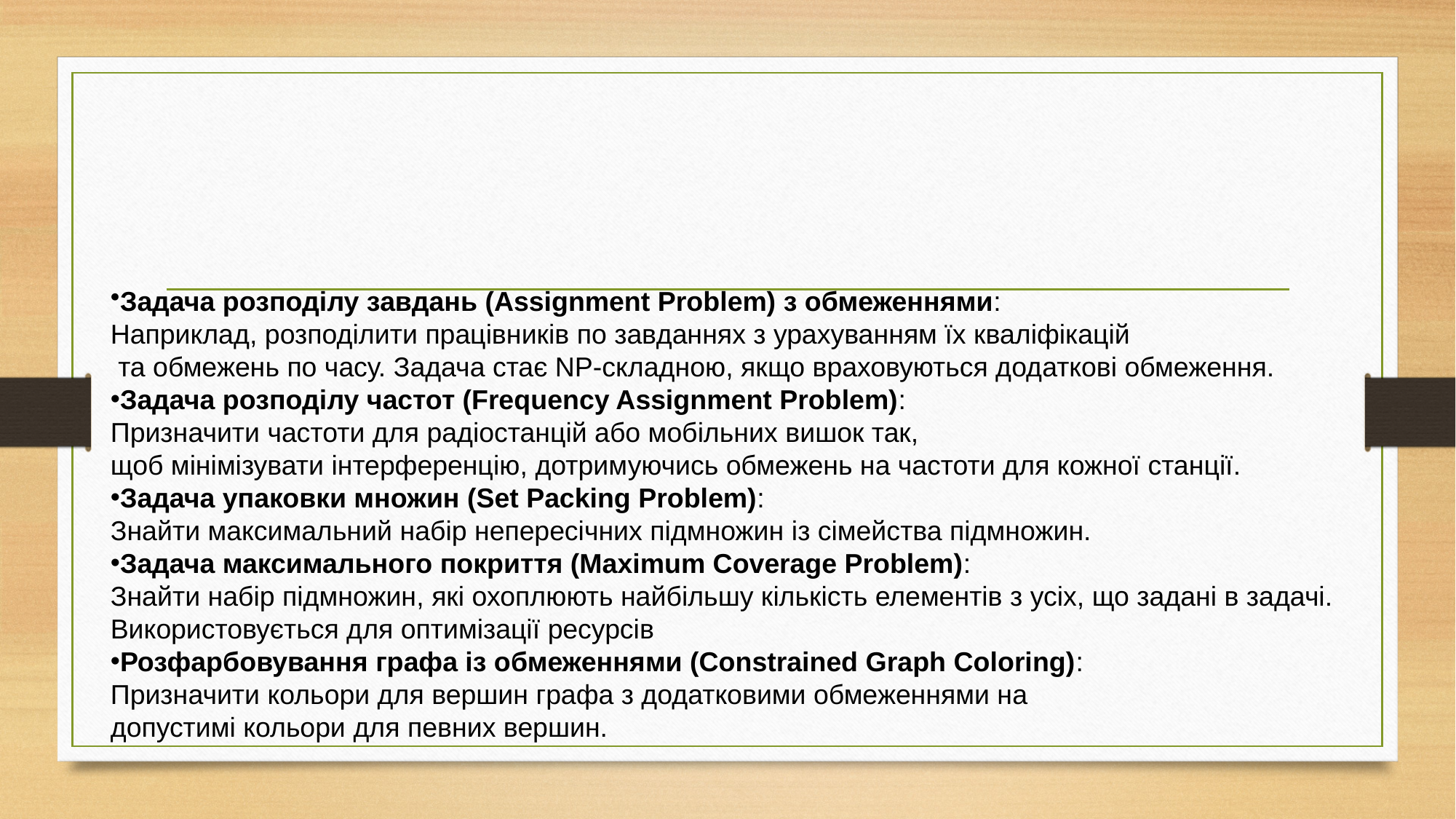

#
Задача розподілу завдань (Assignment Problem) з обмеженнями:
Наприклад, розподілити працівників по завданнях з урахуванням їх кваліфікацій
 та обмежень по часу. Задача стає NP-складною, якщо враховуються додаткові обмеження.
Задача розподілу частот (Frequency Assignment Problem):
Призначити частоти для радіостанцій або мобільних вишок так,
щоб мінімізувати інтерференцію, дотримуючись обмежень на частоти для кожної станції.
Задача упаковки множин (Set Packing Problem):
Знайти максимальний набір непересічних підмножин із сімейства підмножин.
Задача максимального покриття (Maximum Coverage Problem):
Знайти набір підмножин, які охоплюють найбільшу кількість елементів з усіх, що задані в задачі.
Використовується для оптимізації ресурсів
Розфарбовування графа із обмеженнями (Constrained Graph Coloring):
Призначити кольори для вершин графа з додатковими обмеженнями на
допустимі кольори для певних вершин.